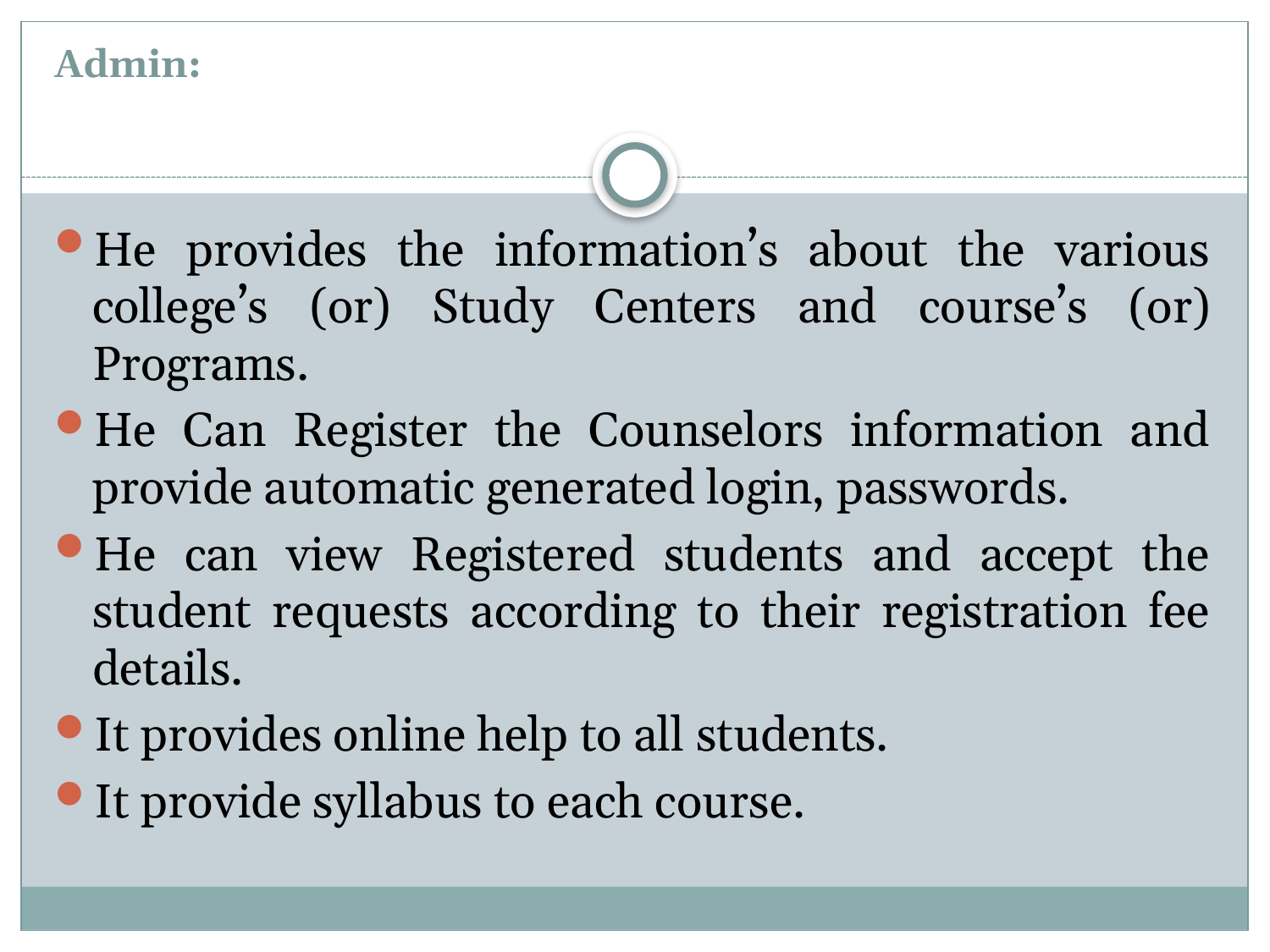

# Admin:
He provides the information’s about the various college’s (or) Study Centers and course’s (or) Programs.
He Can Register the Counselors information and provide automatic generated login, passwords.
He can view Registered students and accept the student requests according to their registration fee details.
It provides online help to all students.
It provide syllabus to each course.